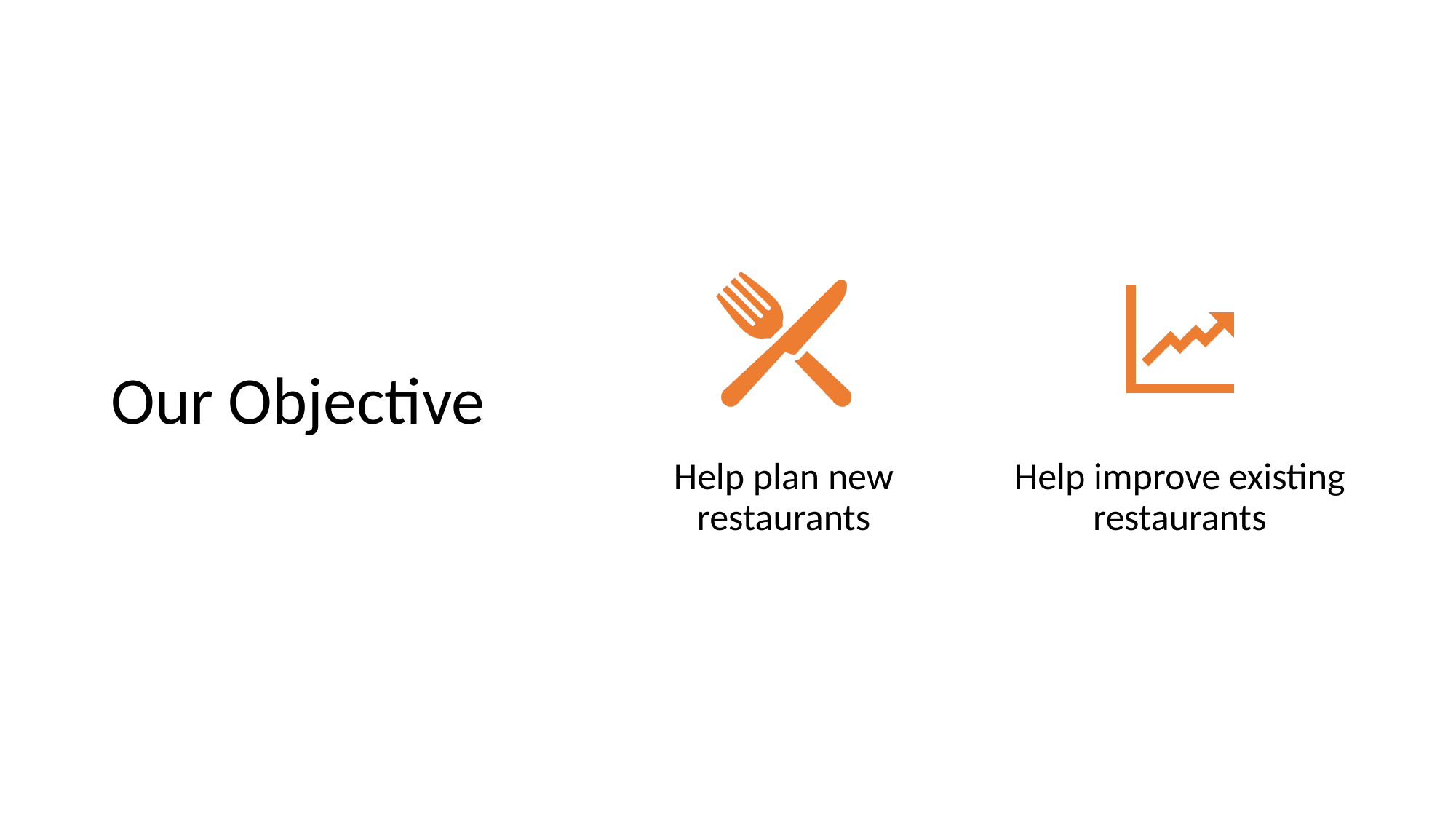

# Our Objective
Help plan new restaurants
Help improve existing restaurants